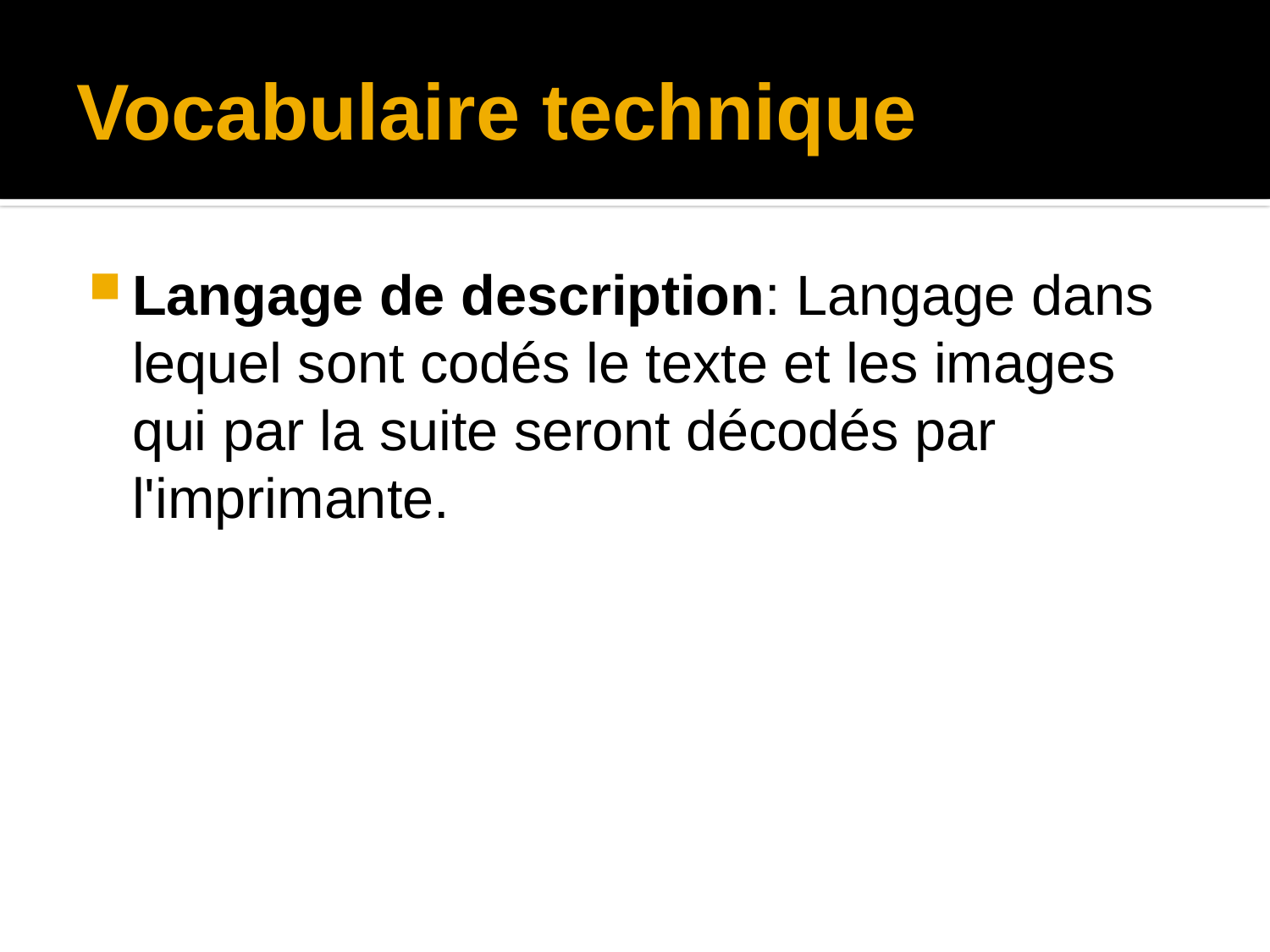

# Vocabulaire technique
Langage de description: Langage dans lequel sont codés le texte et les images qui par la suite seront décodés par l'imprimante.